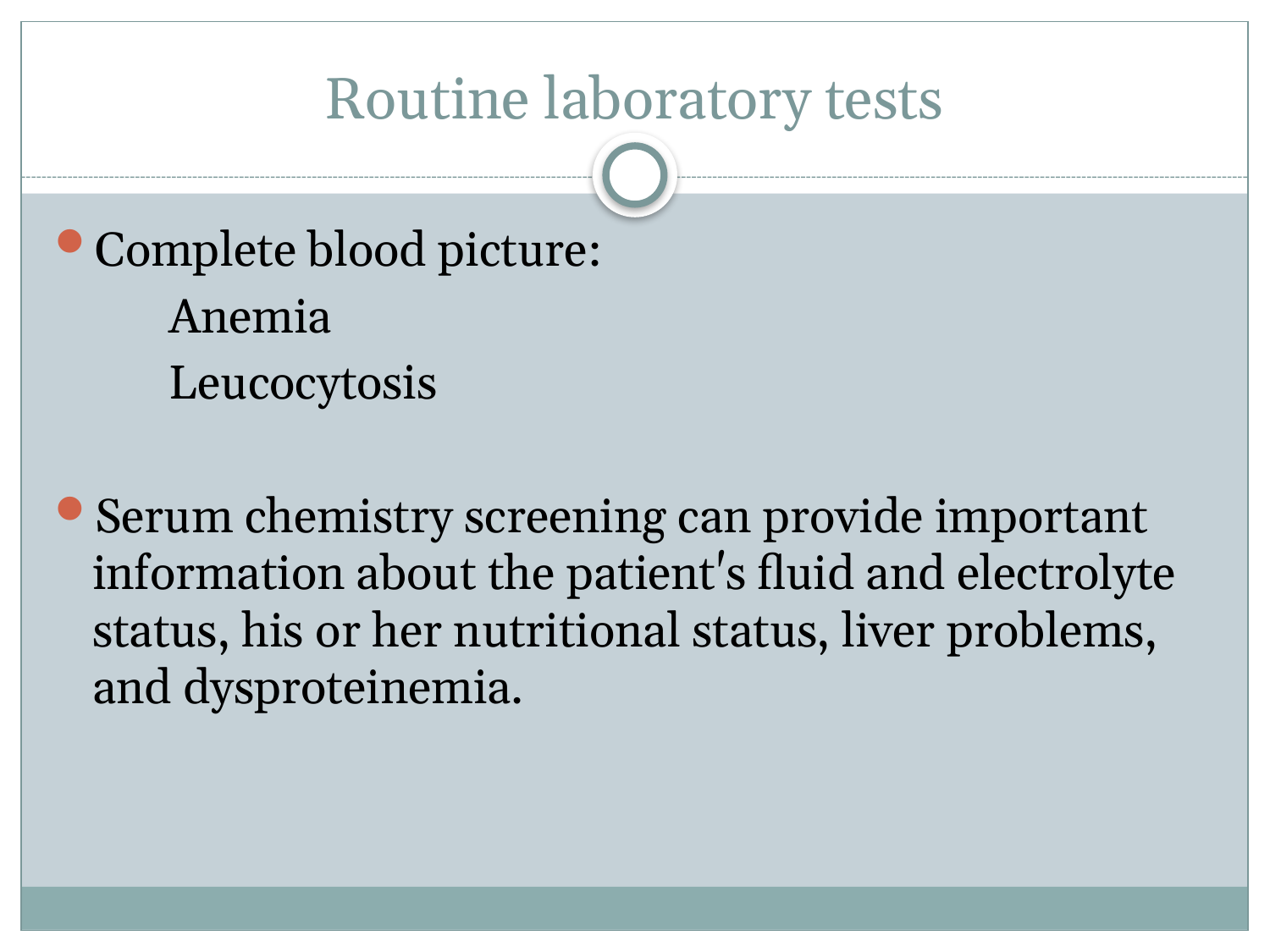

# Routine laboratory tests
Complete blood picture:
          Anemia
          Leucocytosis

Serum chemistry screening can provide important information about the patient's fluid and electrolyte status, his or her nutritional status, liver problems, and dysproteinemia.